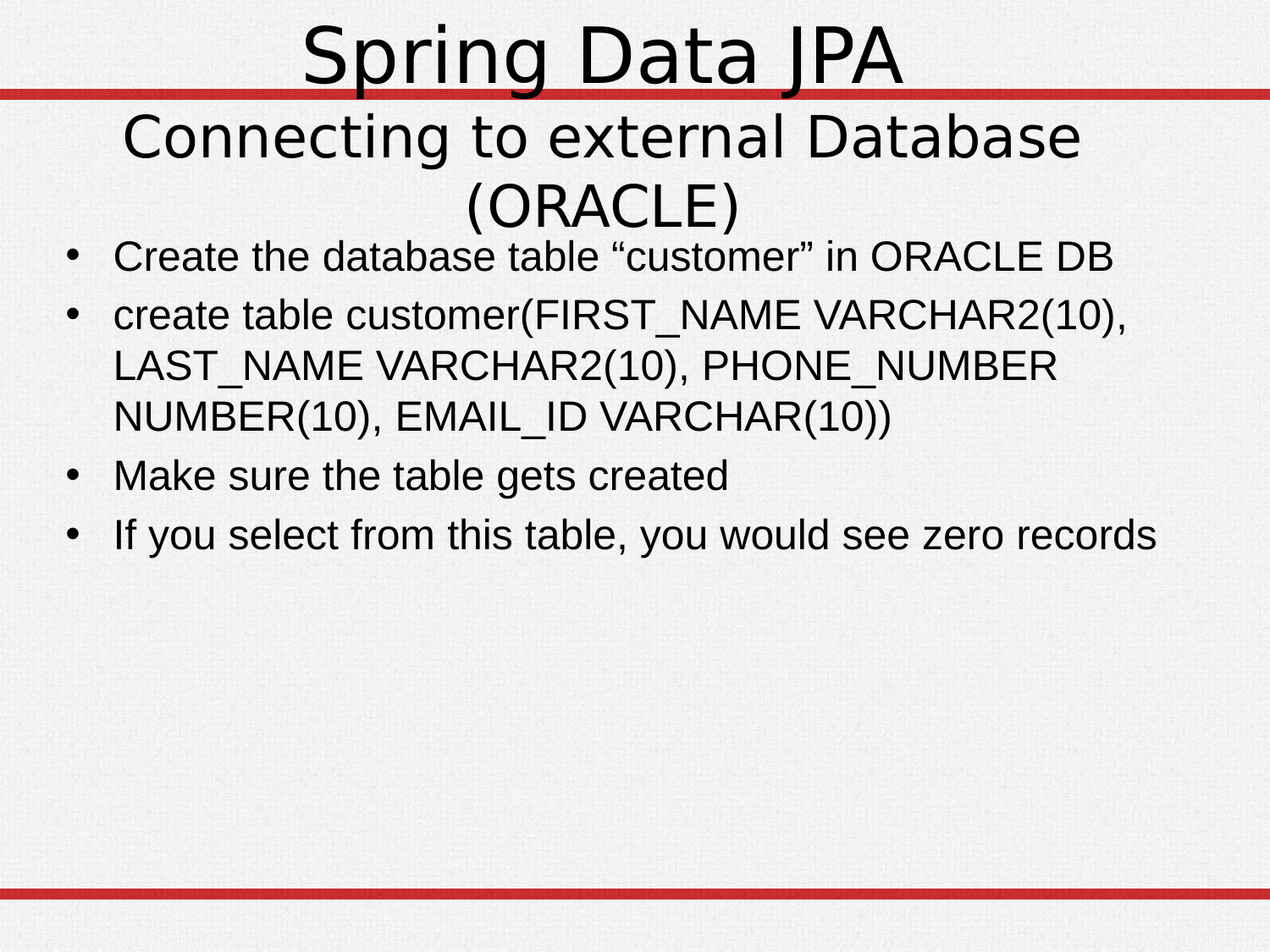

# Spring Data JPA Connecting to external Database (ORACLE)
Create the database table “customer” in ORACLE DB
create table customer(FIRST_NAME VARCHAR2(10), LAST_NAME VARCHAR2(10), PHONE_NUMBER NUMBER(10), EMAIL_ID VARCHAR(10))
Make sure the table gets created
If you select from this table, you would see zero records

27